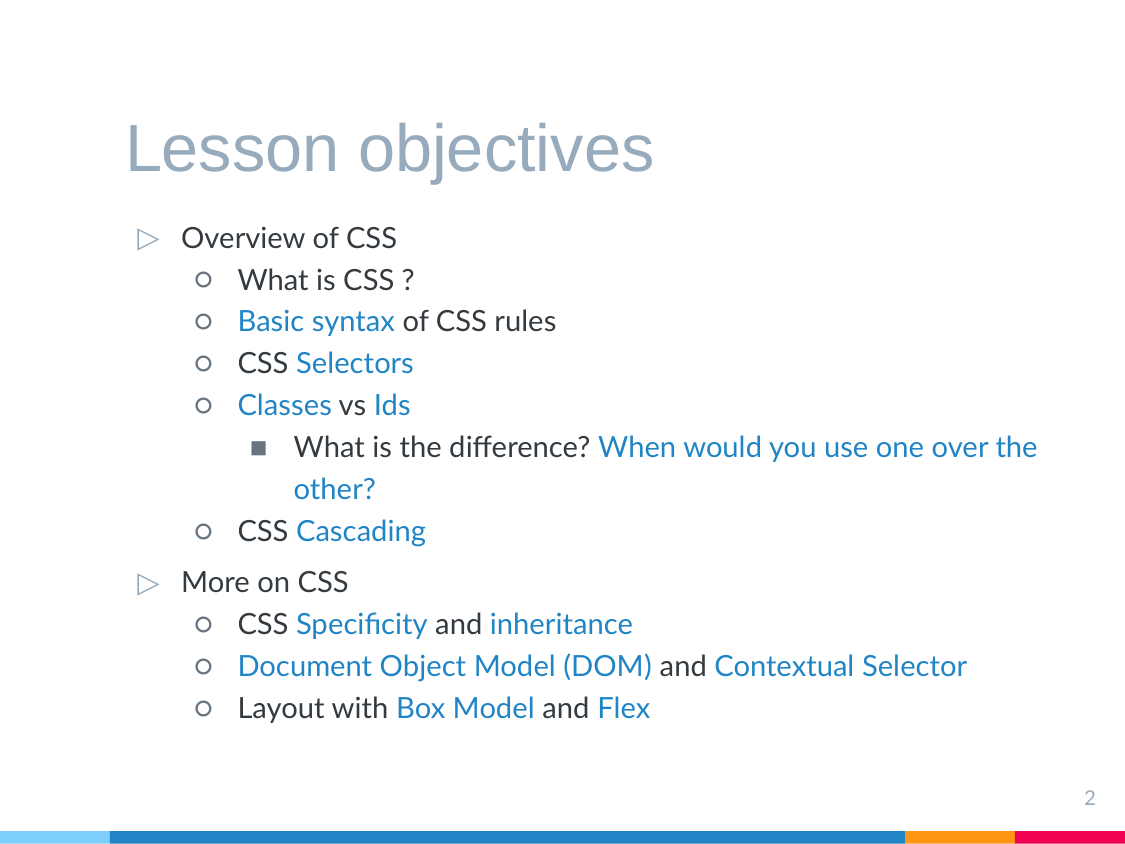

# Lesson objectives
Overview of CSS
What is CSS ?
Basic syntax of CSS rules
CSS Selectors
Classes vs Ids
What is the difference? When would you use one over the other?
CSS Cascading
More on CSS
CSS Specificity and inheritance
Document Object Model (DOM) and Contextual Selector
Layout with Box Model and Flex

2